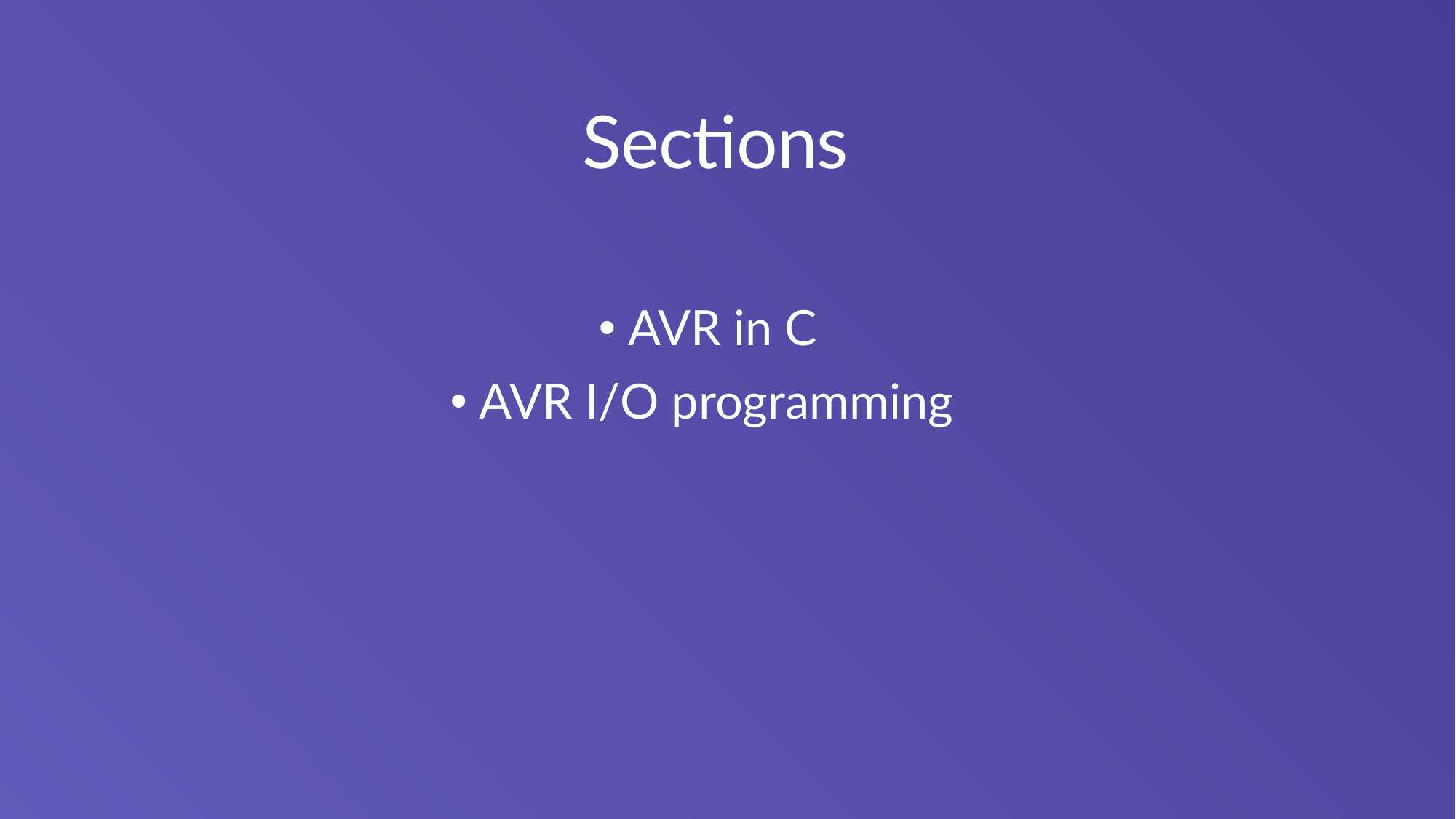

# Sections
 AVR in C
 AVR I/O programming